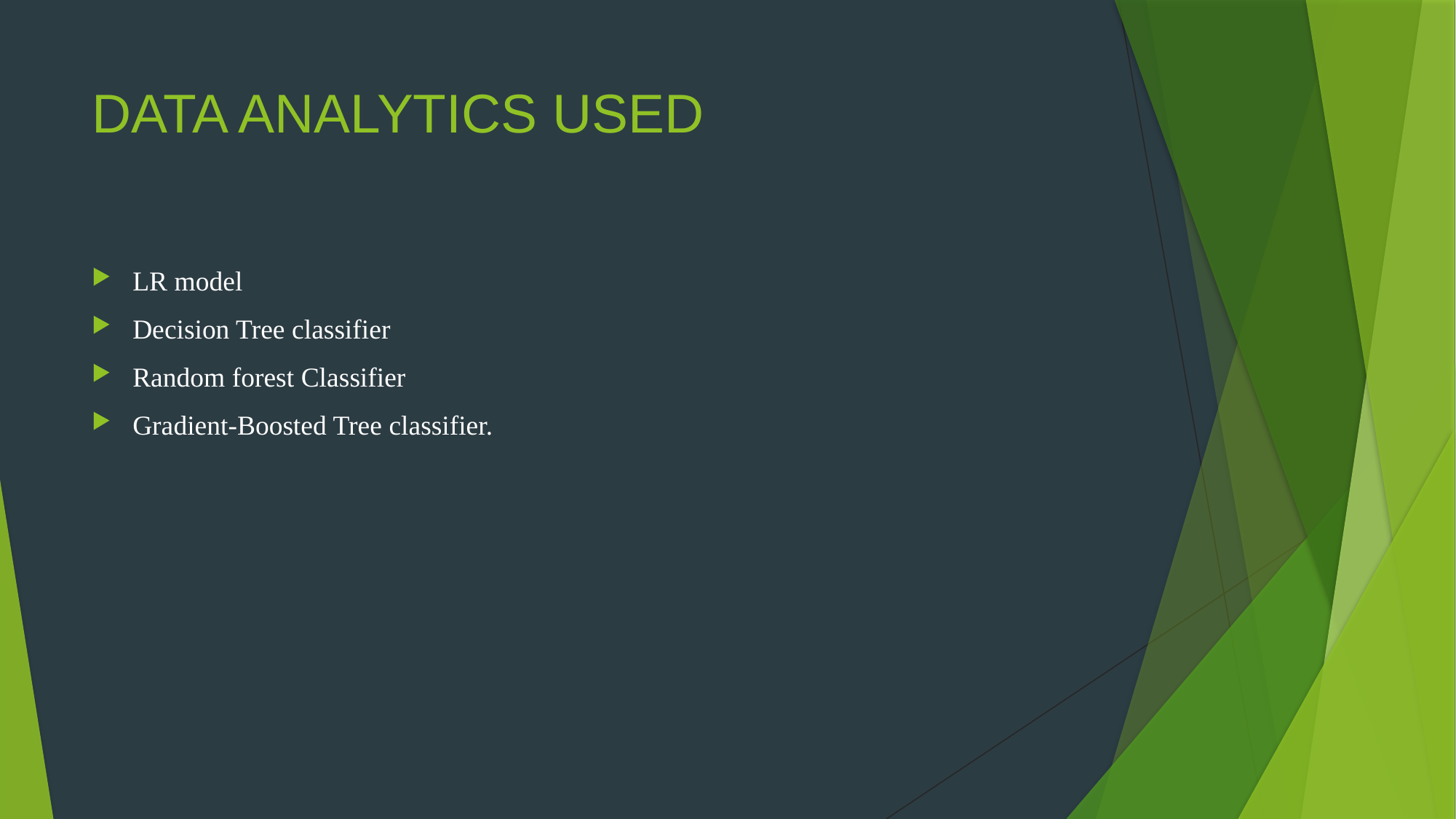

# DATA ANALYTICS USED
LR model
Decision Tree classifier
Random forest Classifier
Gradient-Boosted Tree classifier.